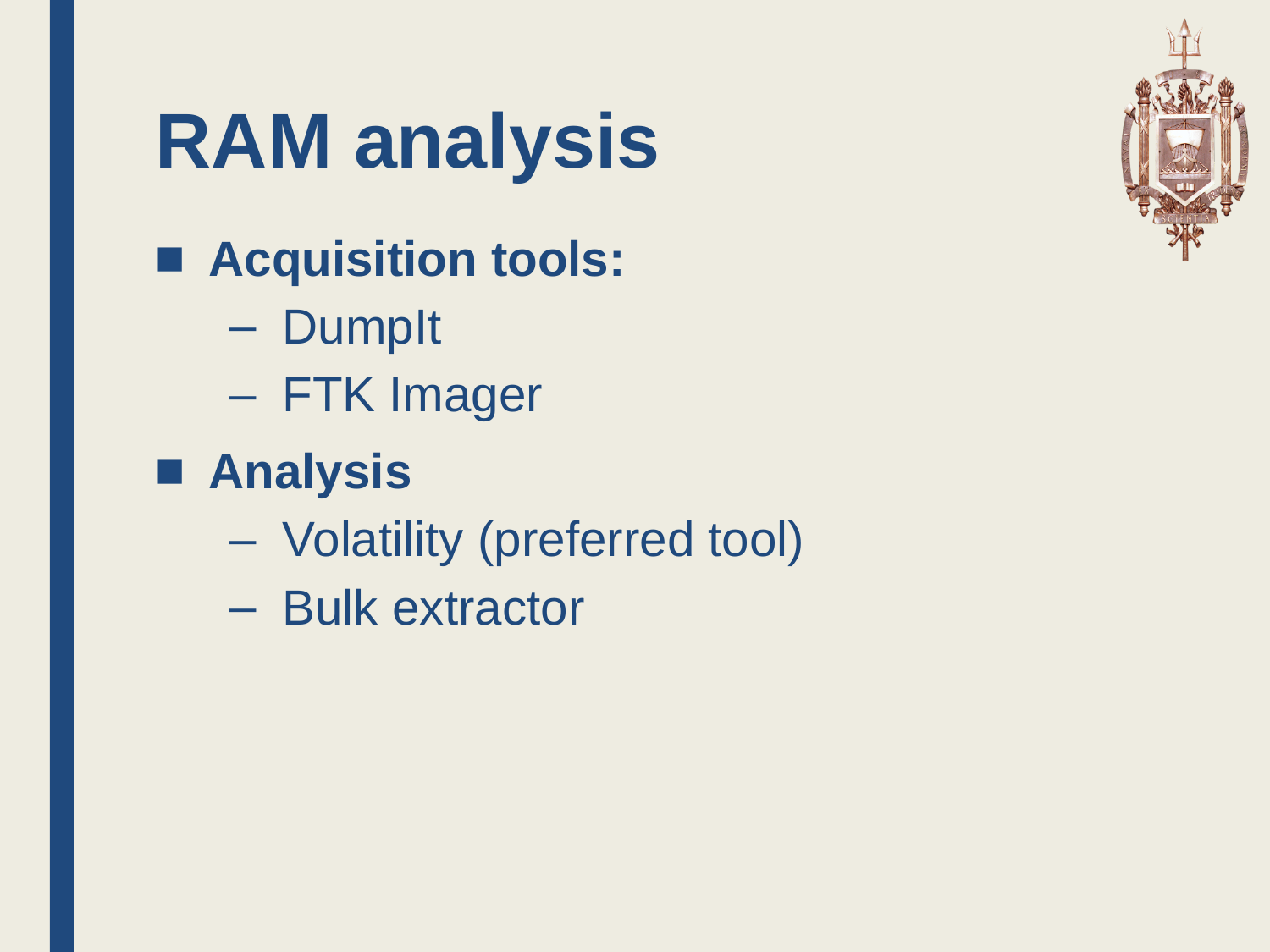

# RAM analysis
Acquisition tools:
DumpIt
FTK Imager
Analysis
Volatility (preferred tool)
Bulk extractor